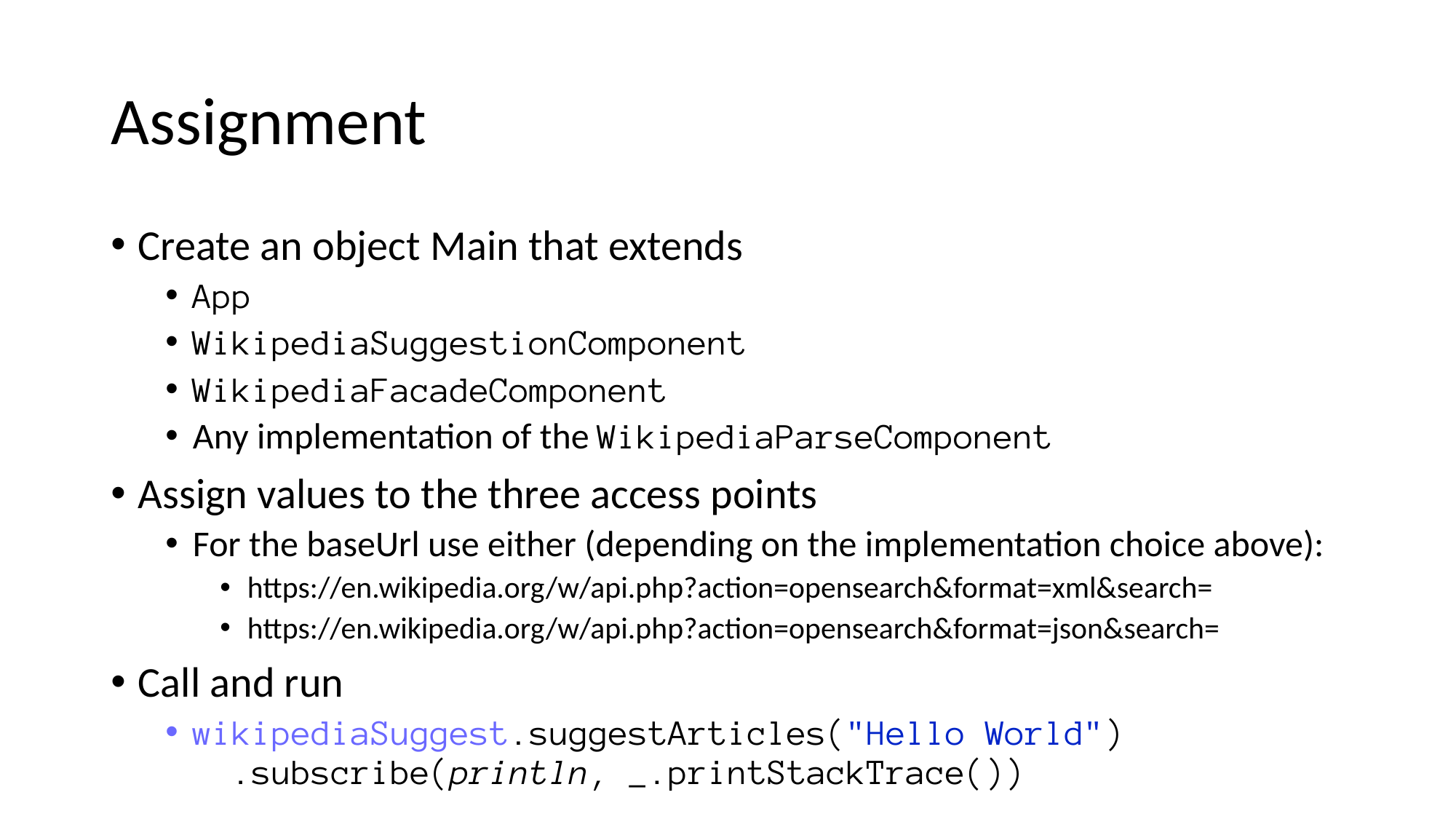

# Assignment
Create an object Main that extends
App
WikipediaSuggestionComponent
WikipediaFacadeComponent
Any implementation of the WikipediaParseComponent
Assign values to the three access points
For the baseUrl use either (depending on the implementation choice above):
https://en.wikipedia.org/w/api.php?action=opensearch&format=xml&search=
https://en.wikipedia.org/w/api.php?action=opensearch&format=json&search=
Call and run
wikipediaSuggest.suggestArticles("Hello World")
  .subscribe(println, _.printStackTrace())